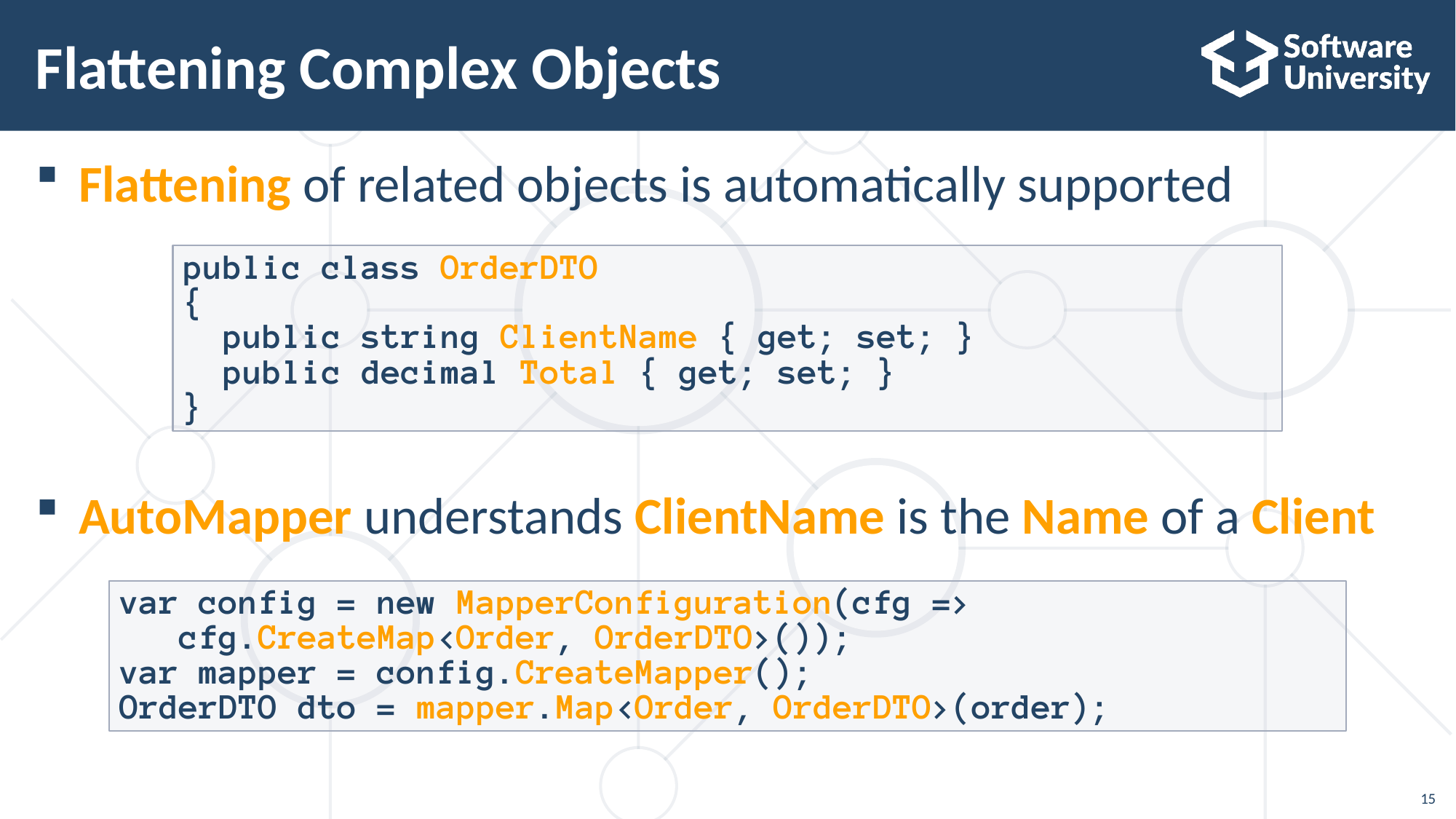

# Flattening Complex Objects
Flattening of related objects is automatically supported

AutoMapper understands ClientName is the Name of a Client
public class OrderDTO
{
  public string ClientName { get; set; }
  public decimal Total { get; set; }
}
var config = new MapperConfiguration(cfg =>
   cfg.CreateMap<Order, OrderDTO>());
var mapper = config.CreateMapper();
OrderDTO dto = mapper.Map<Order, OrderDTO>(order);
15